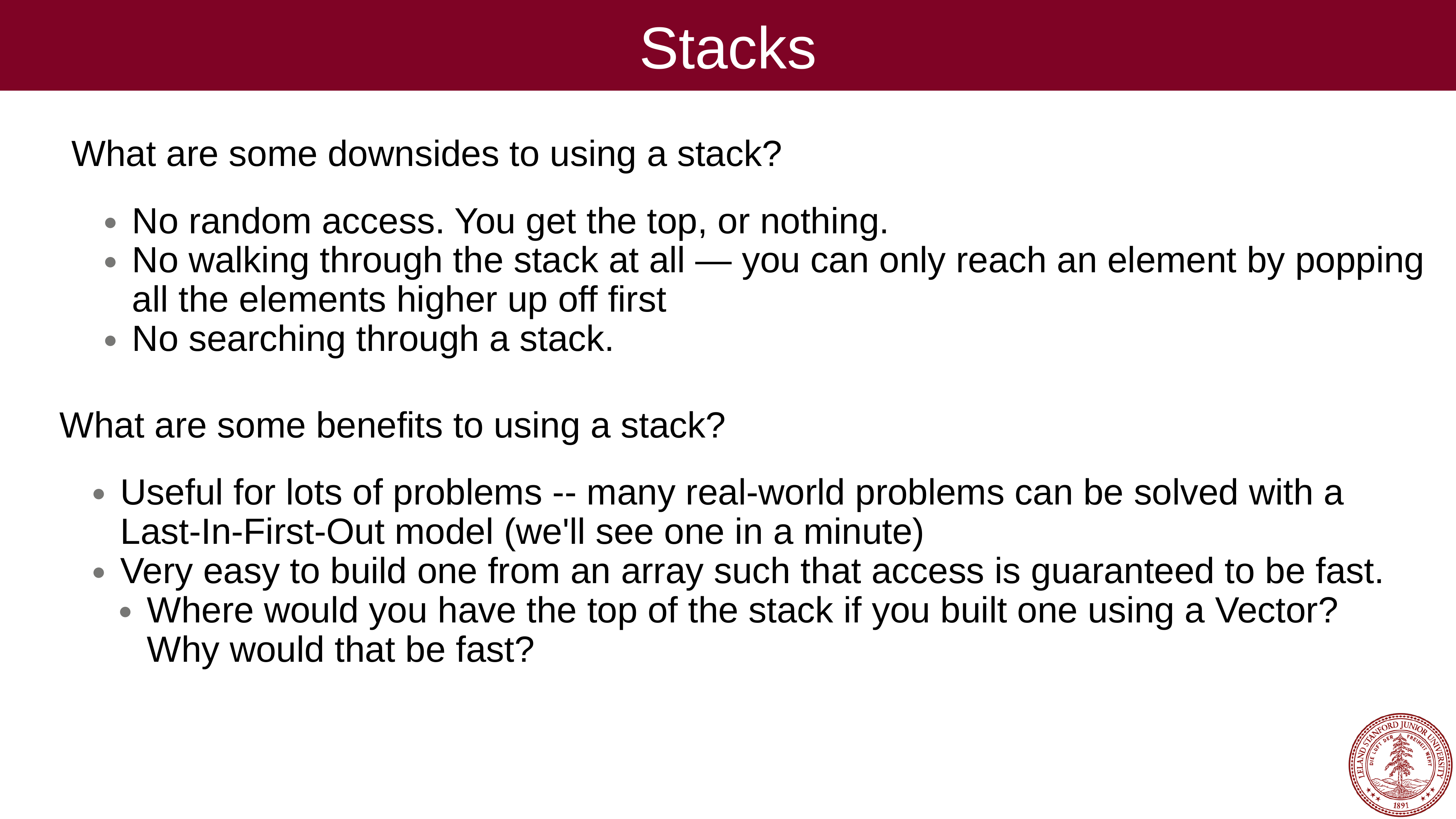

Stacks
What are some downsides to using a stack?
No random access. You get the top, or nothing.
No walking through the stack at all — you can only reach an element by popping all the elements higher up off first
No searching through a stack.
What are some benefits to using a stack?
Useful for lots of problems -- many real-world problems can be solved with a Last-In-First-Out model (we'll see one in a minute)
Very easy to build one from an array such that access is guaranteed to be fast.
Where would you have the top of the stack if you built one using a Vector? Why would that be fast?